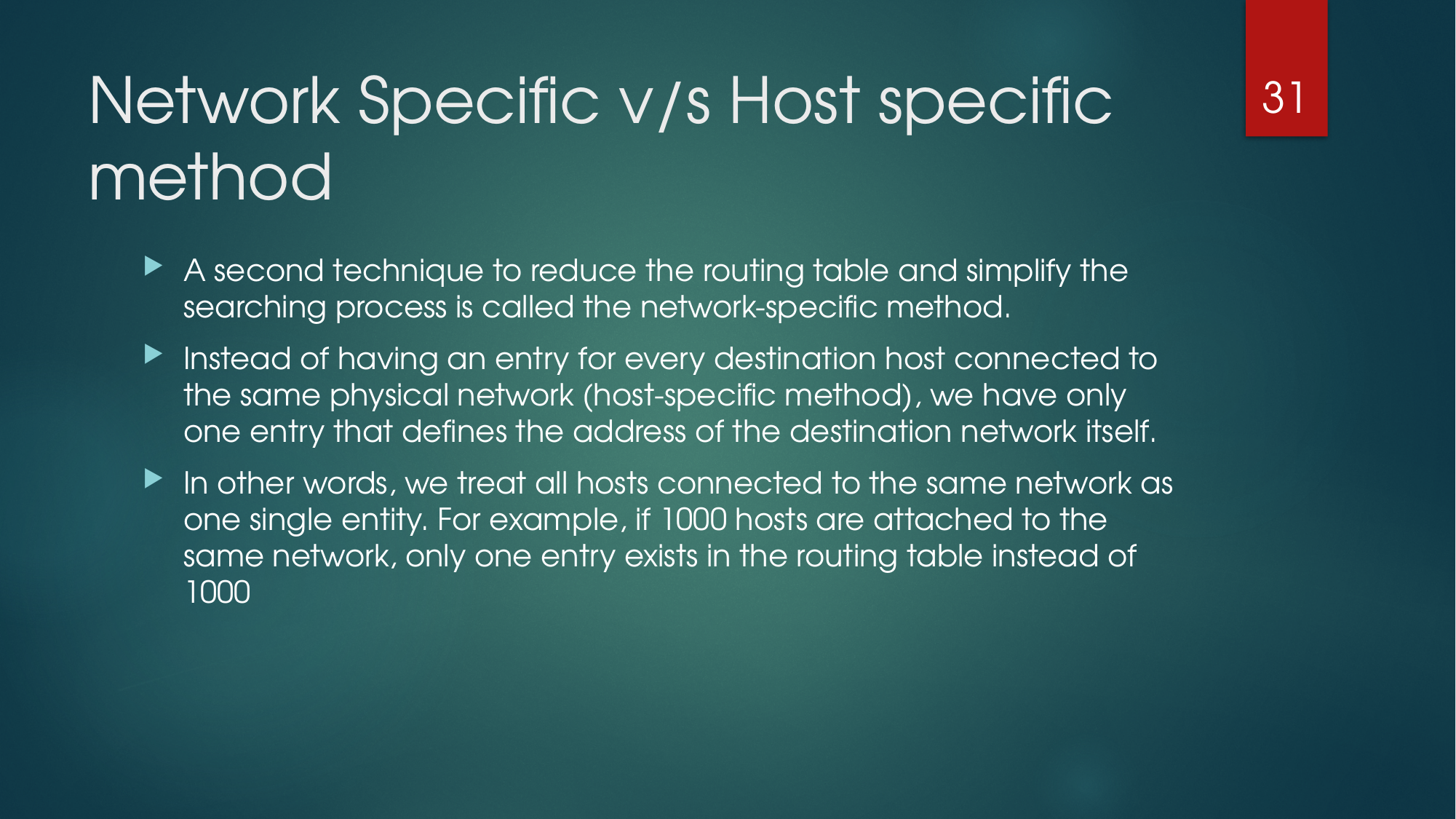

31
# Network Specific v/s Host specific method
A second technique to reduce the routing table and simplify the searching process is called the network-specific method.
Instead of having an entry for every destination host connected to the same physical network (host-specific method), we have only one entry that defines the address of the destination network itself.
In other words, we treat all hosts connected to the same network as one single entity. For example, if 1000 hosts are attached to the same network, only one entry exists in the routing table instead of 1000